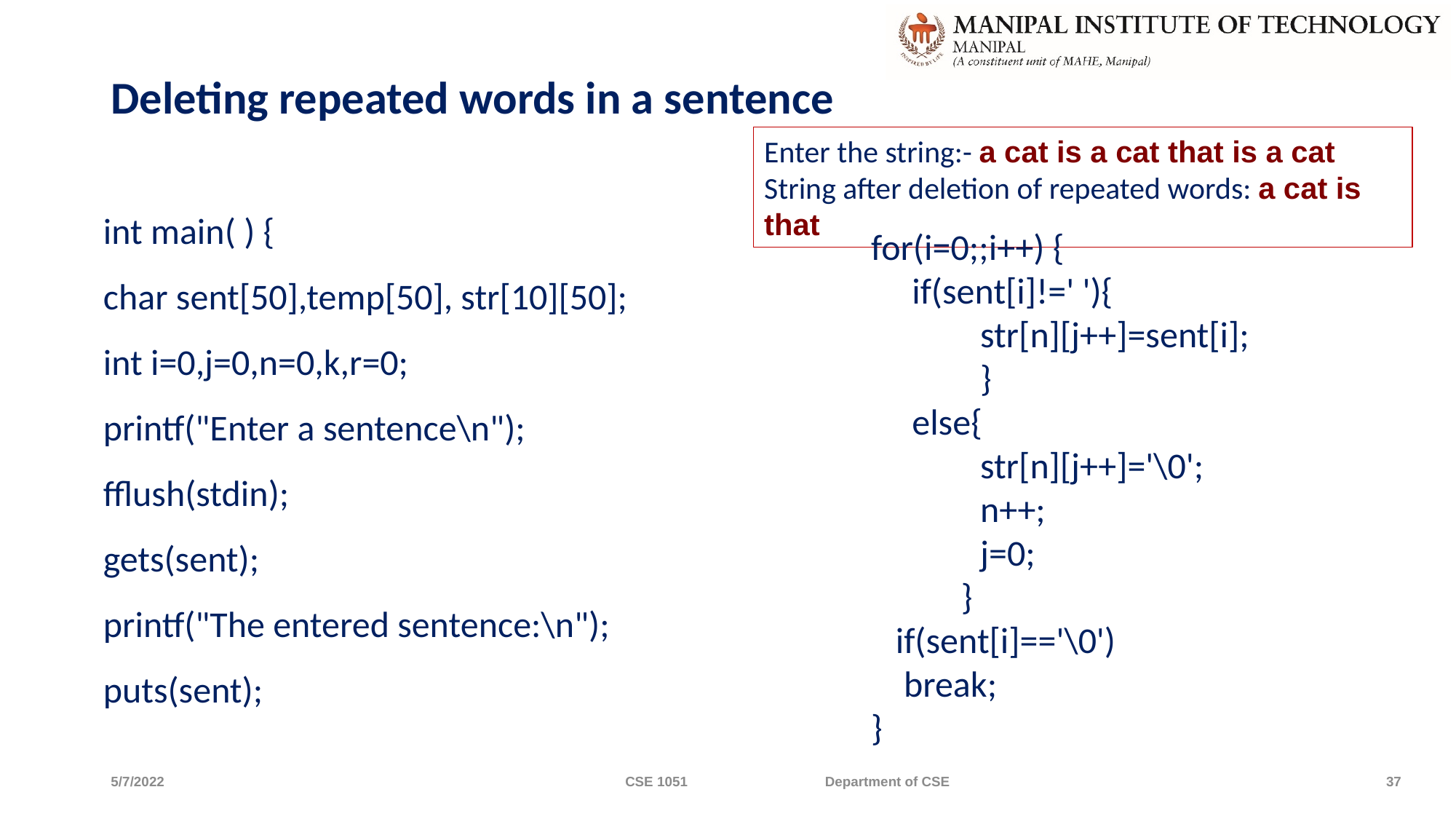

# Deleting repeated words in a sentence
Enter the string:- a cat is a cat that is a cat
String after deletion of repeated words: a cat is that
int main( ) {
char sent[50],temp[50], str[10][50];
int i=0,j=0,n=0,k,r=0;
printf("Enter a sentence\n");
fflush(stdin);
gets(sent);
printf("The entered sentence:\n");
puts(sent);
for(i=0;;i++) {
     if(sent[i]!=' '){
	str[n][j++]=sent[i];
	}
     else{
	str[n][j++]='\0';
	n++;
	j=0;
           }
   if(sent[i]=='\0')
    break;
}
5/7/2022
CSE 1051                                    Department of CSE
37